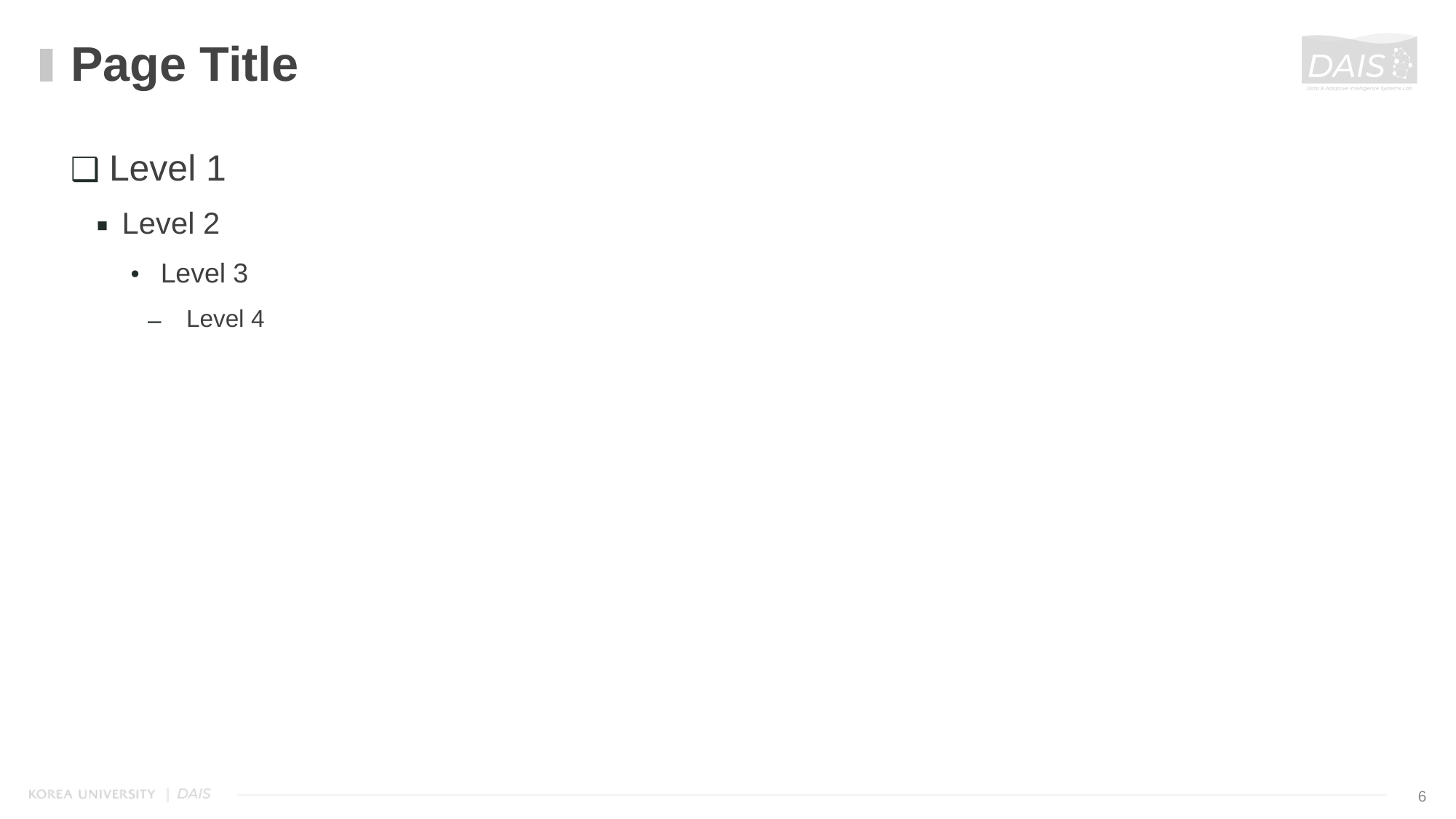

# Page Title
Level 1
Level 2
Level 3
Level 4

6